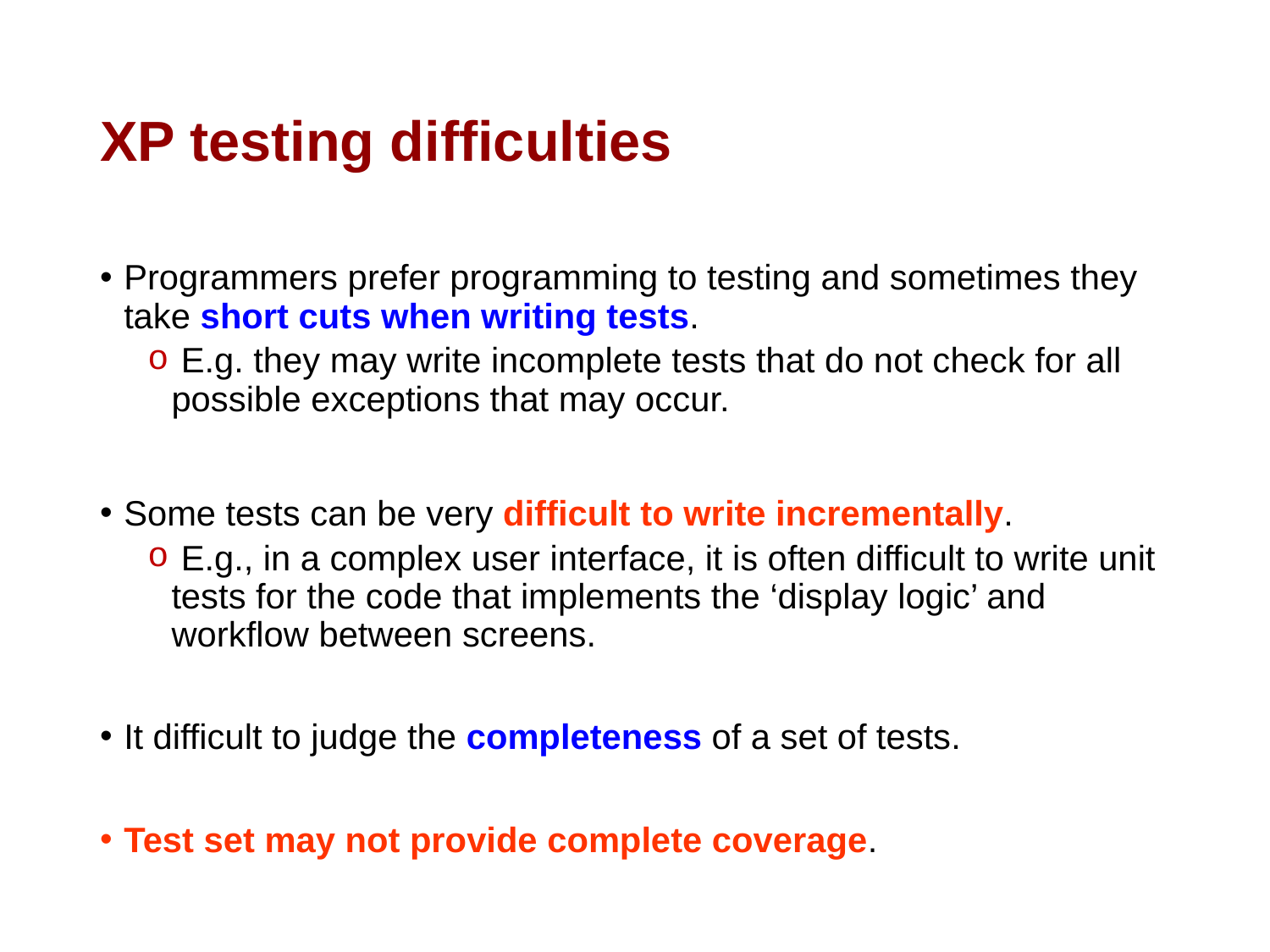

# XP testing difficulties
Programmers prefer programming to testing and sometimes they take short cuts when writing tests.
 E.g. they may write incomplete tests that do not check for all possible exceptions that may occur.

Some tests can be very difficult to write incrementally.
 E.g., in a complex user interface, it is often difficult to write unit tests for the code that implements the ‘display logic’ and workflow between screens.

It difficult to judge the completeness of a set of tests.

Test set may not provide complete coverage.